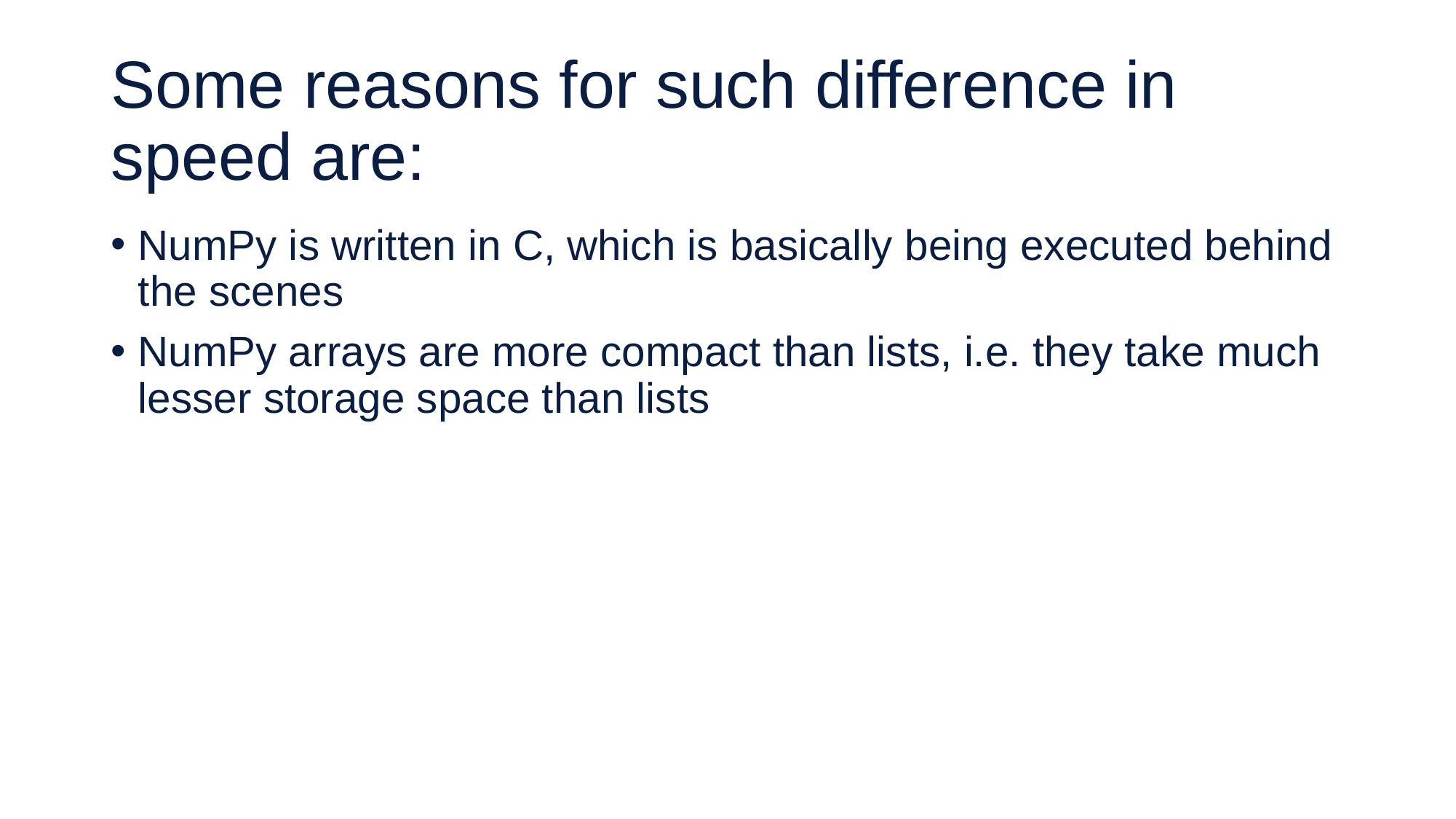

# Some reasons for such difference in speed are:
NumPy is written in C, which is basically being executed behind the scenes
NumPy arrays are more compact than lists, i.e. they take much lesser storage space than lists